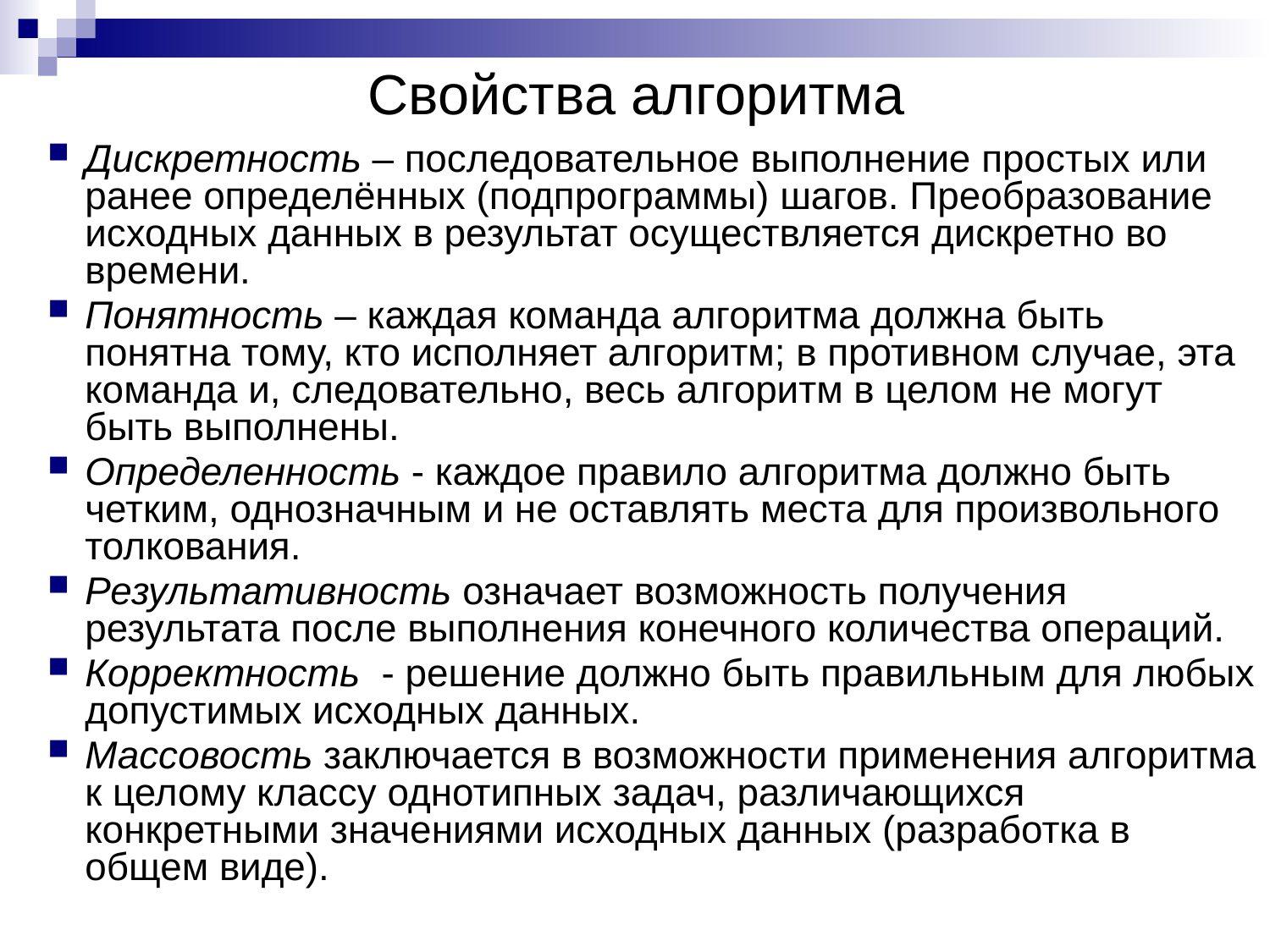

# Свойства алгоритма
Дискретность – последовательное выполнение простых или ранее определённых (подпрограммы) шагов. Преобразование исходных данных в результат осуществляется дискретно во времени.
Понятность – каждая команда алгоритма должна быть понятна тому, кто исполняет алгоритм; в противном случае, эта команда и, следовательно, весь алгоритм в целом не могут быть выполнены.
Определенность - каждое правило алгоритма должно быть четким, однозначным и не оставлять места для произвольного толкования.
Результативность означает возможность получения результата после выполнения конечного количества операций.
Корректность  - решение должно быть правильным для любых допустимых исходных данных.
Массовость заключается в возможности применения алгоритма к целому классу однотипных задач, различающихся конкретными значениями исходных данных (разработка в общем виде).